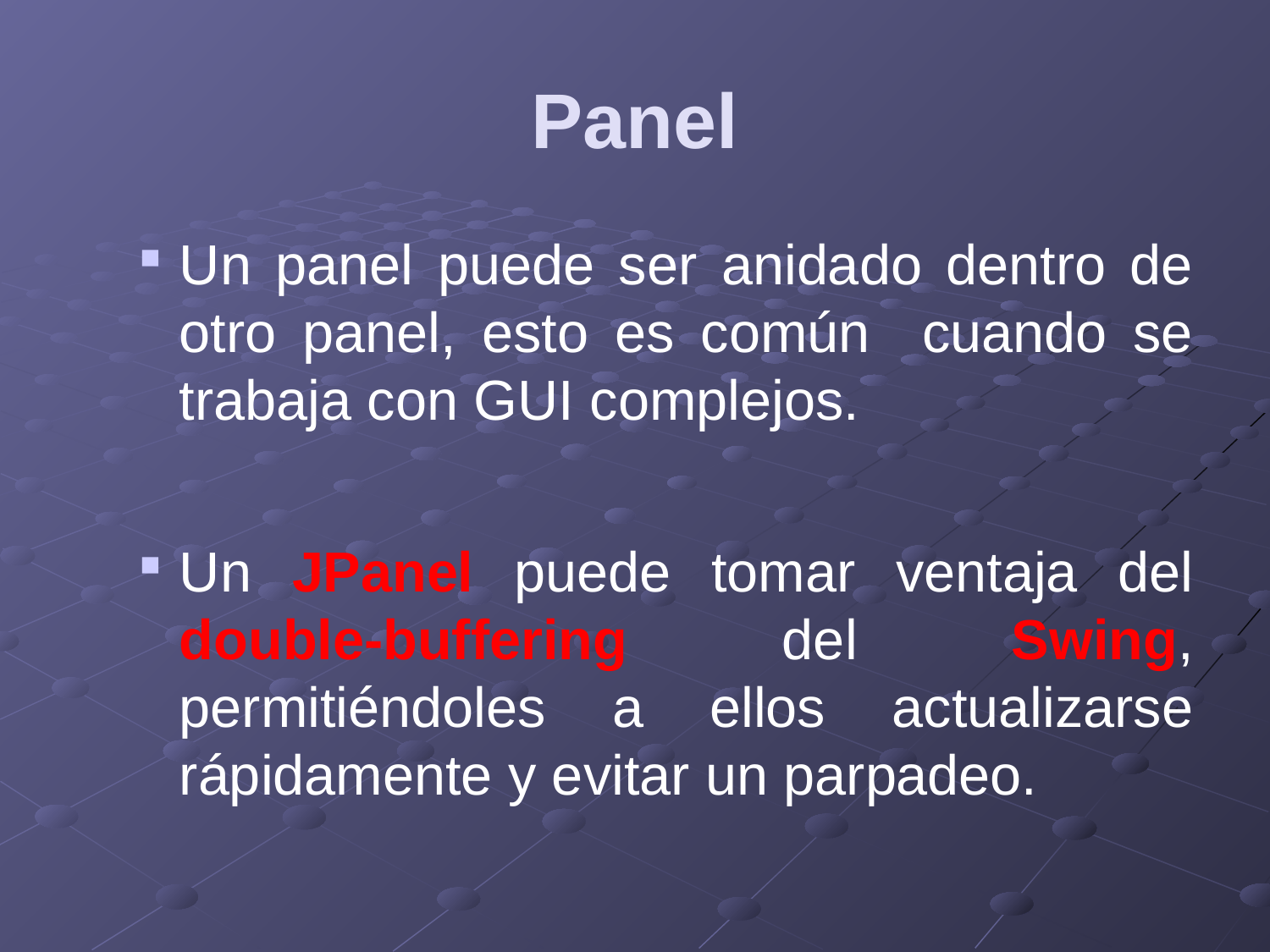

# Panel
Un panel puede ser anidado dentro de otro panel, esto es común  cuando se trabaja con GUI complejos.

Un JPanel puede tomar ventaja del double-buffering del Swing, permitiéndoles a ellos actualizarse rápidamente y evitar un parpadeo.